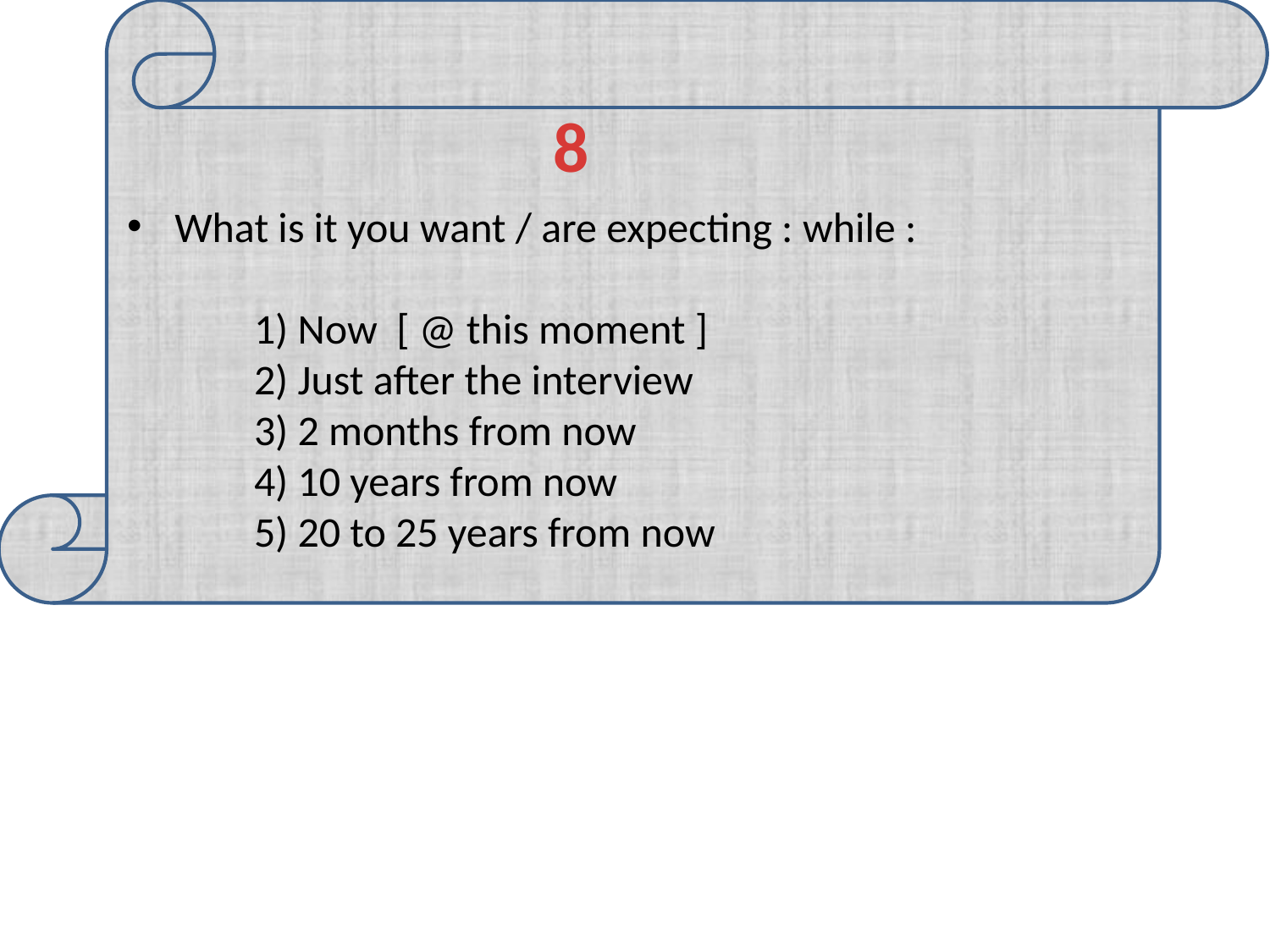

8
What is it you want / are expecting : while :

	1) Now  [ @ this moment ]
	2) Just after the interview
	3) 2 months from now
	4) 10 years from now
	5) 20 to 25 years from now